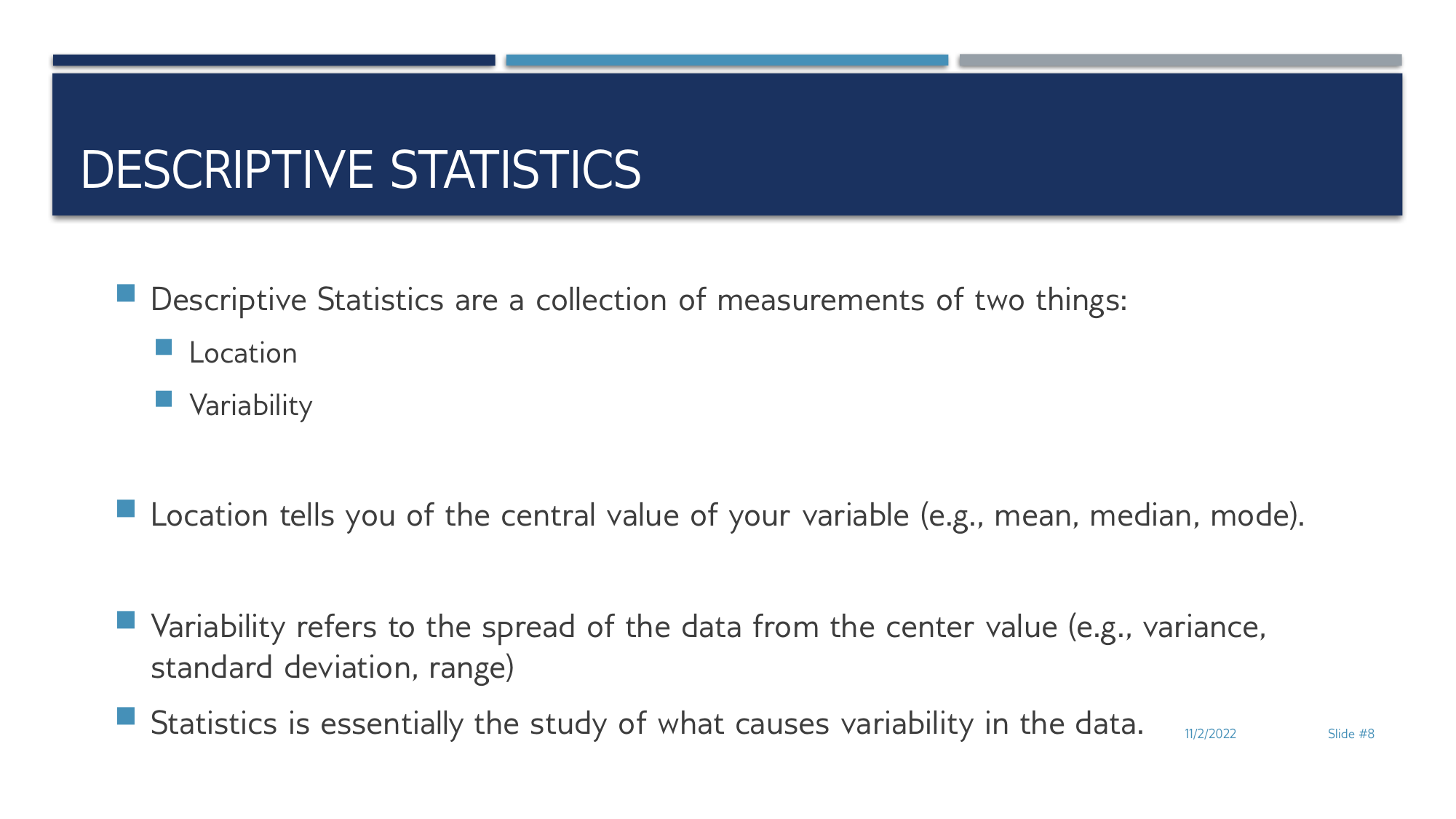

# Descriptive Statistics
Descriptive Statistics are a collection of measurements of two things:
Location
Variability

Location tells you of the central value of your variable (e.g., mean, median, mode).

Variability refers to the spread of the data from the center value (e.g., variance, standard deviation, range)
Statistics is essentially the study of what causes variability in the data.

11/2/2022
Slide #8